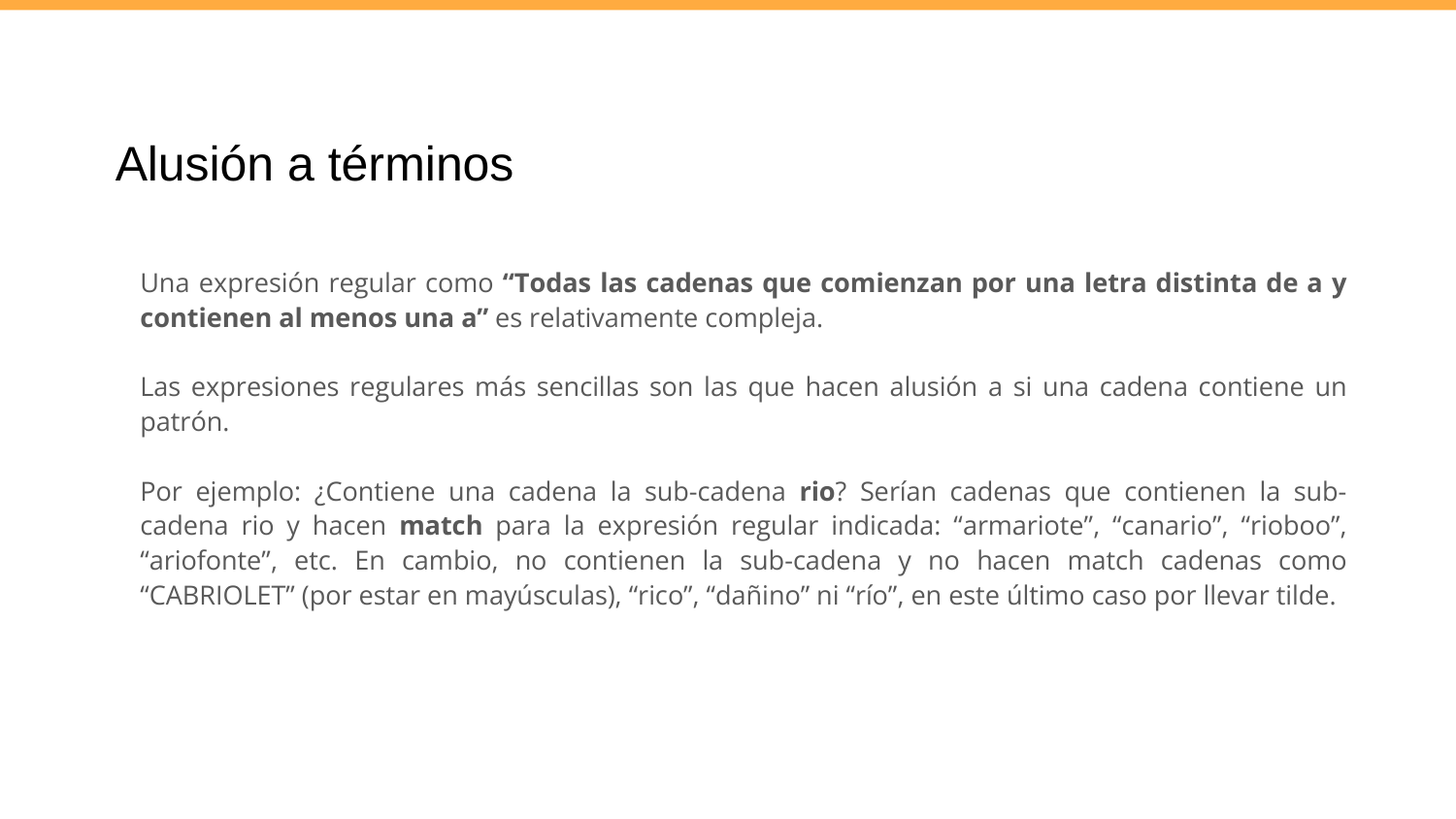

# Alusión a términos
Una expresión regular como “Todas las cadenas que comienzan por una letra distinta de a y contienen al menos una a” es relativamente compleja.

Las expresiones regulares más sencillas son las que hacen alusión a si una cadena contiene un patrón.

Por ejemplo: ¿Contiene una cadena la sub-cadena rio? Serían cadenas que contienen la sub-cadena rio y hacen match para la expresión regular indicada: “armariote”, “canario”, “rioboo”, “ariofonte”, etc. En cambio, no contienen la sub-cadena y no hacen match cadenas como “CABRIOLET” (por estar en mayúsculas), “rico”, “dañino” ni “río”, en este último caso por llevar tilde.